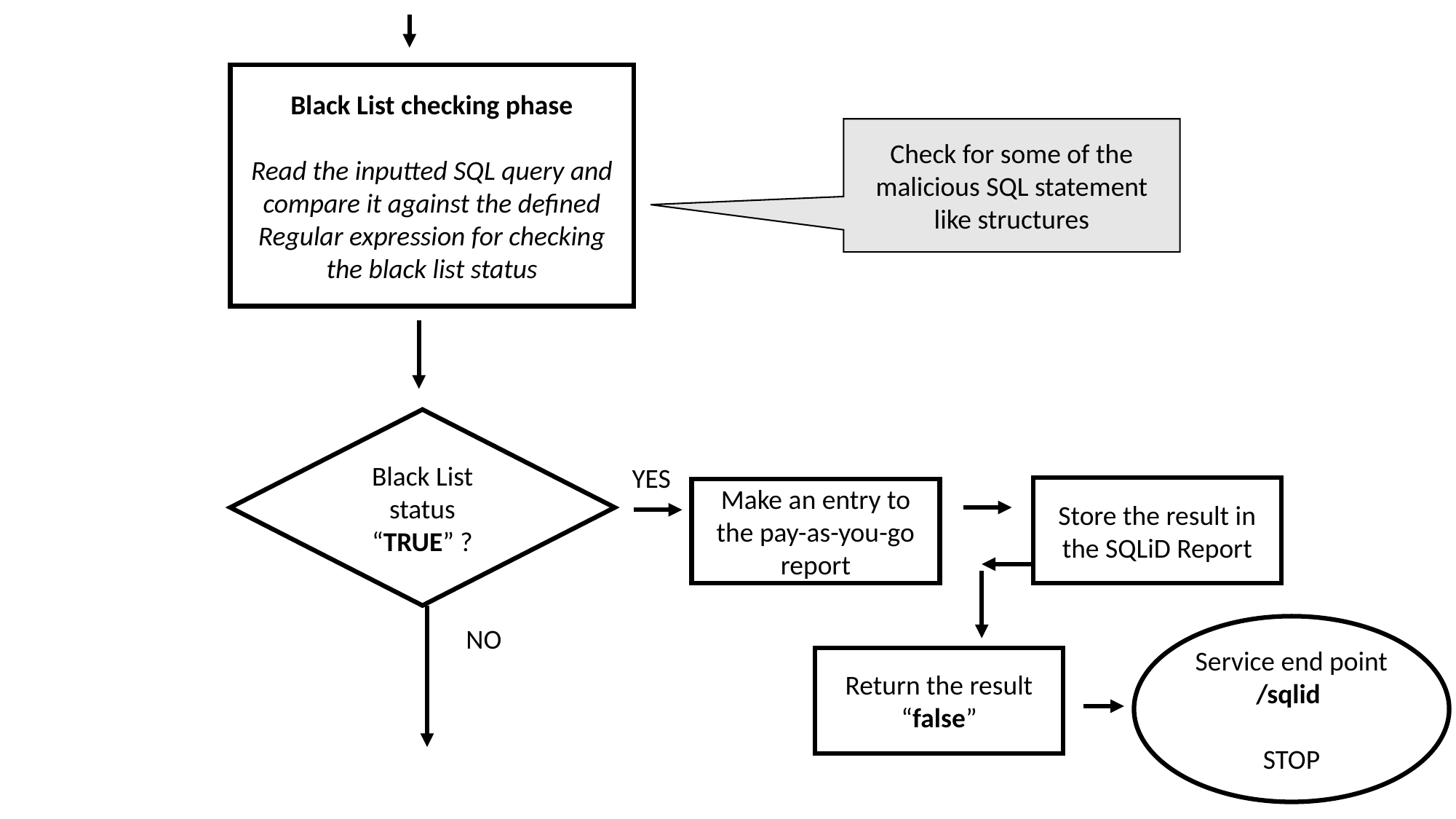

Black List checking phase

Read the inputted SQL query and compare it against the defined Regular expression for checking the black list status
Check for some of the malicious SQL statement like structures
Black List status “TRUE” ?
YES
Store the result in the SQLiD Report
Make an entry to the pay-as-you-go report
NO
Service end point
/sqlid
STOP
Return the result “false”